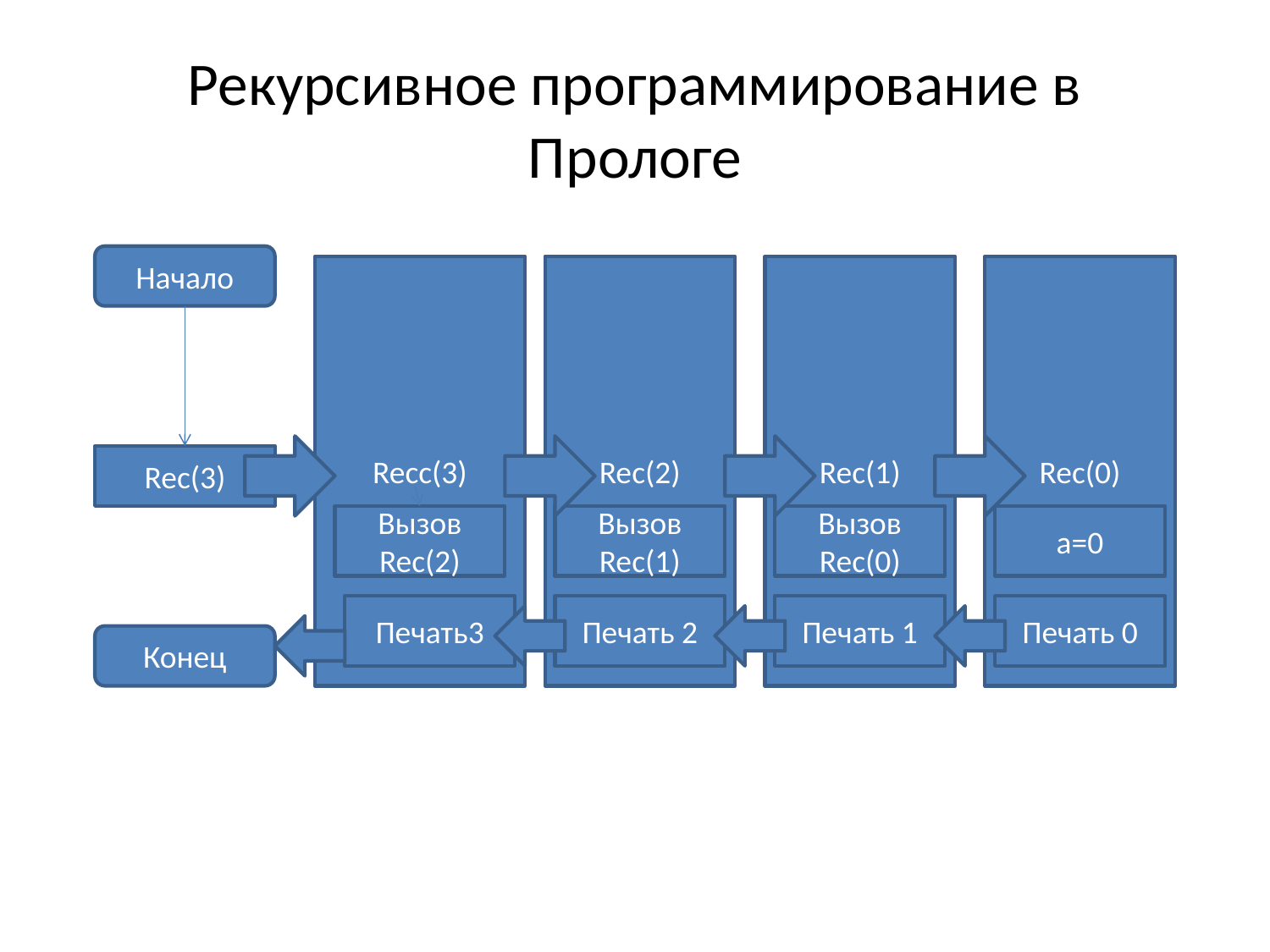

# Рекурсивное программирование в Прологе

Начало
Recc(3)
Rec(2)
Rec(1)
Rec(0)

Rec(3)
Вызов
Rec(2)
Вызов
Rec(1)
Вызов
Rec(0)
a=0
Печать3
Печать 2
Печать 1
Печать 0

Конец